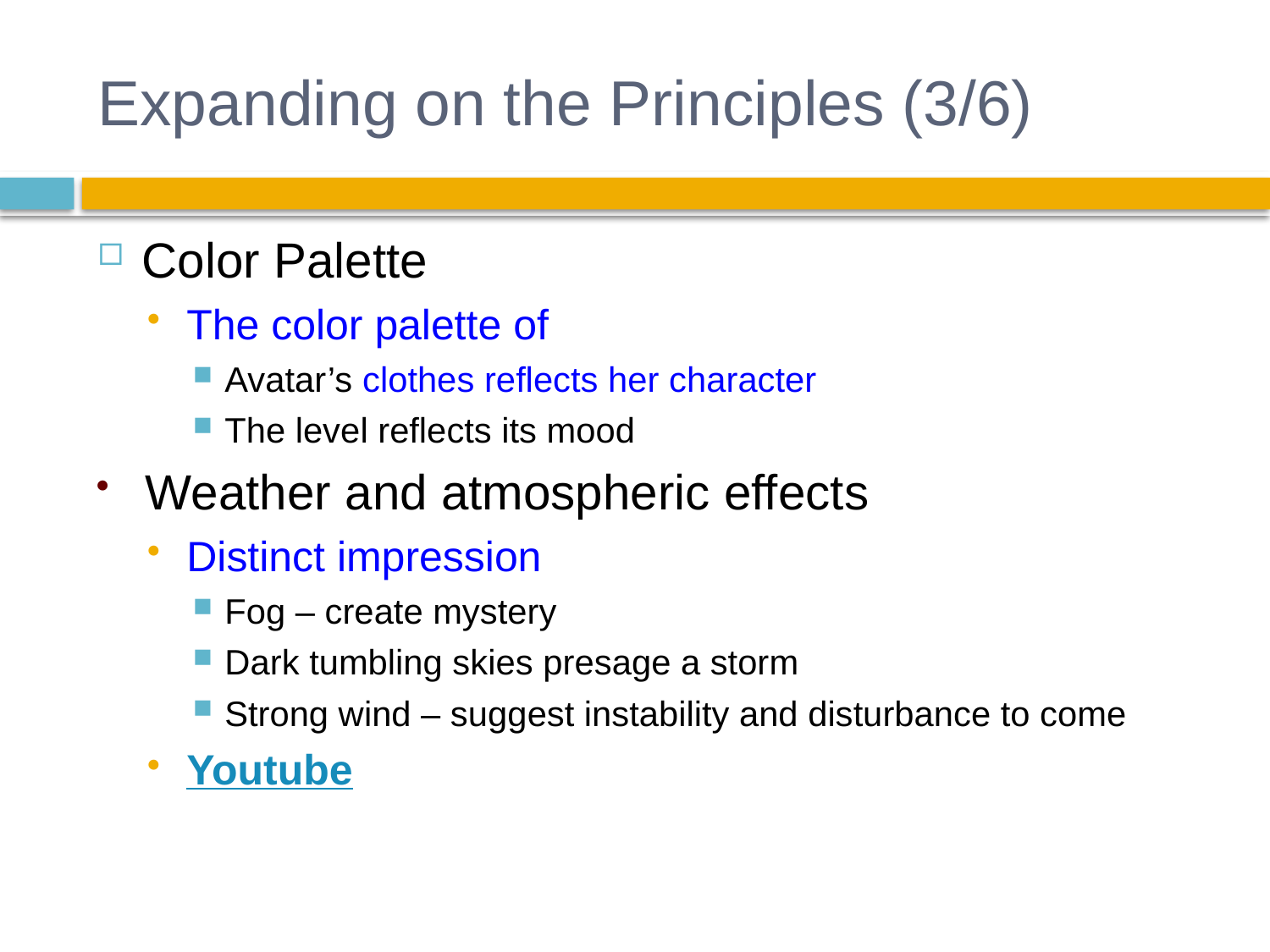

# Expanding on the Principles (3/6)
Color Palette
The color palette of
Avatar’s clothes reflects her character
The level reflects its mood
Weather and atmospheric effects
Distinct impression
Fog – create mystery
Dark tumbling skies presage a storm
Strong wind – suggest instability and disturbance to come
Youtube